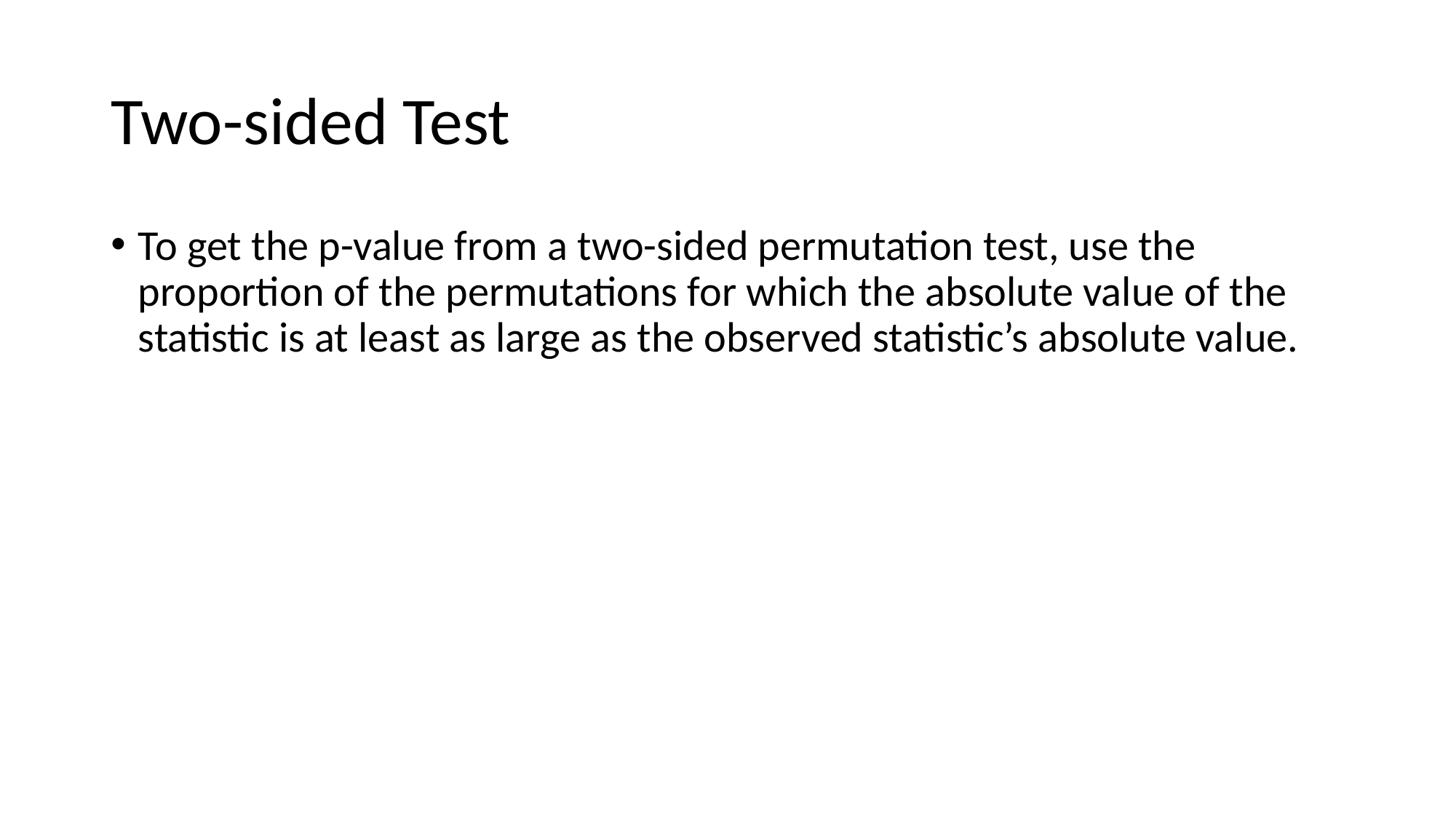

# Two-sided Test
To get the p-value from a two-sided permutation test, use the proportion of the permutations for which the absolute value of the statistic is at least as large as the observed statistic’s absolute value.